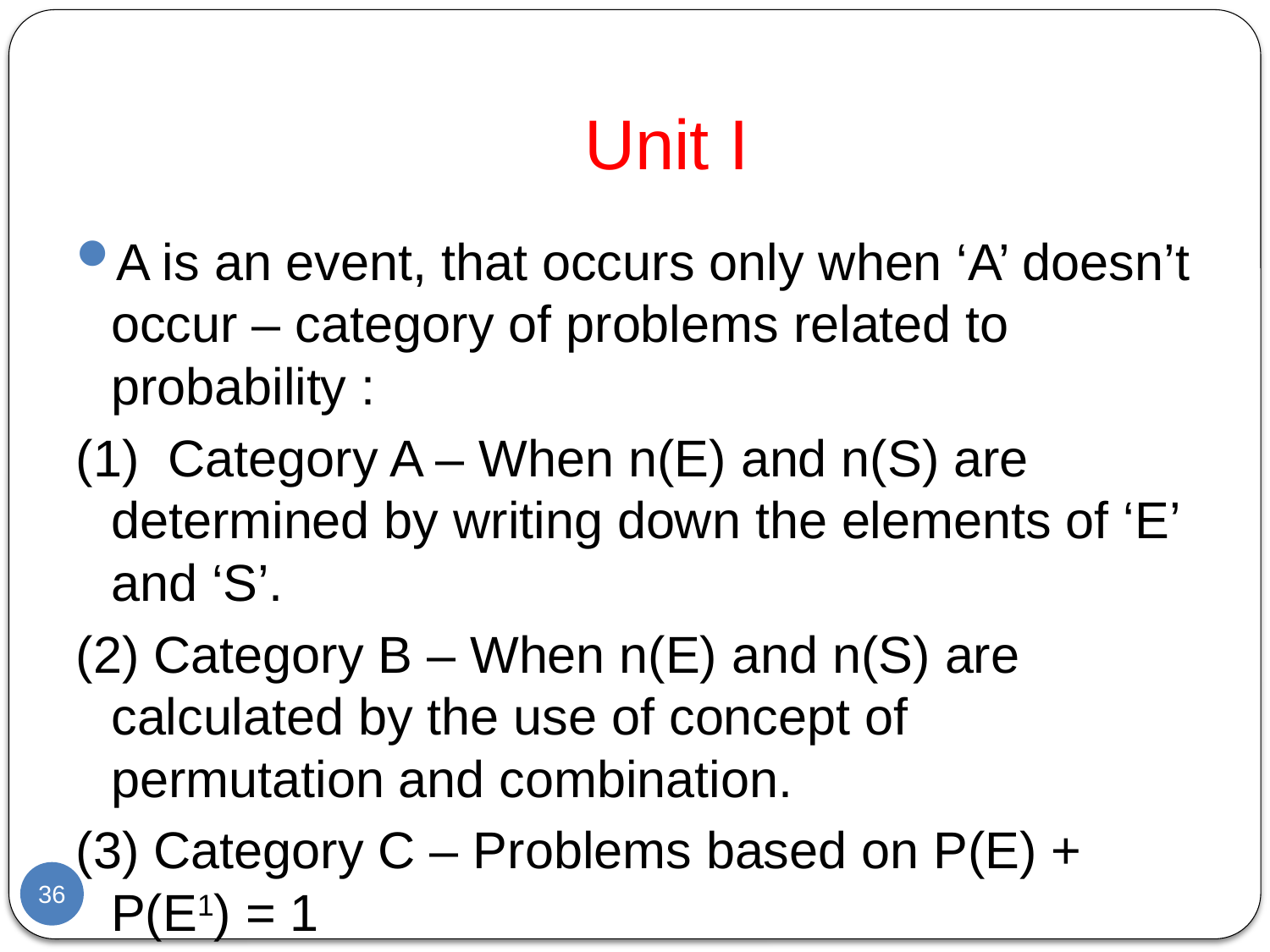

# Unit I
A is an event, that occurs only when ‘A’ doesn’t occur – category of problems related to probability :
(1)  Category A – When n(E) and n(S) are determined by writing down the elements of ‘E’ and ‘S’.
(2) Category B – When n(E) and n(S) are calculated by the use of concept of permutation and combination.
(3) Category C – Problems based on P(E) + P(E1) = 1
36